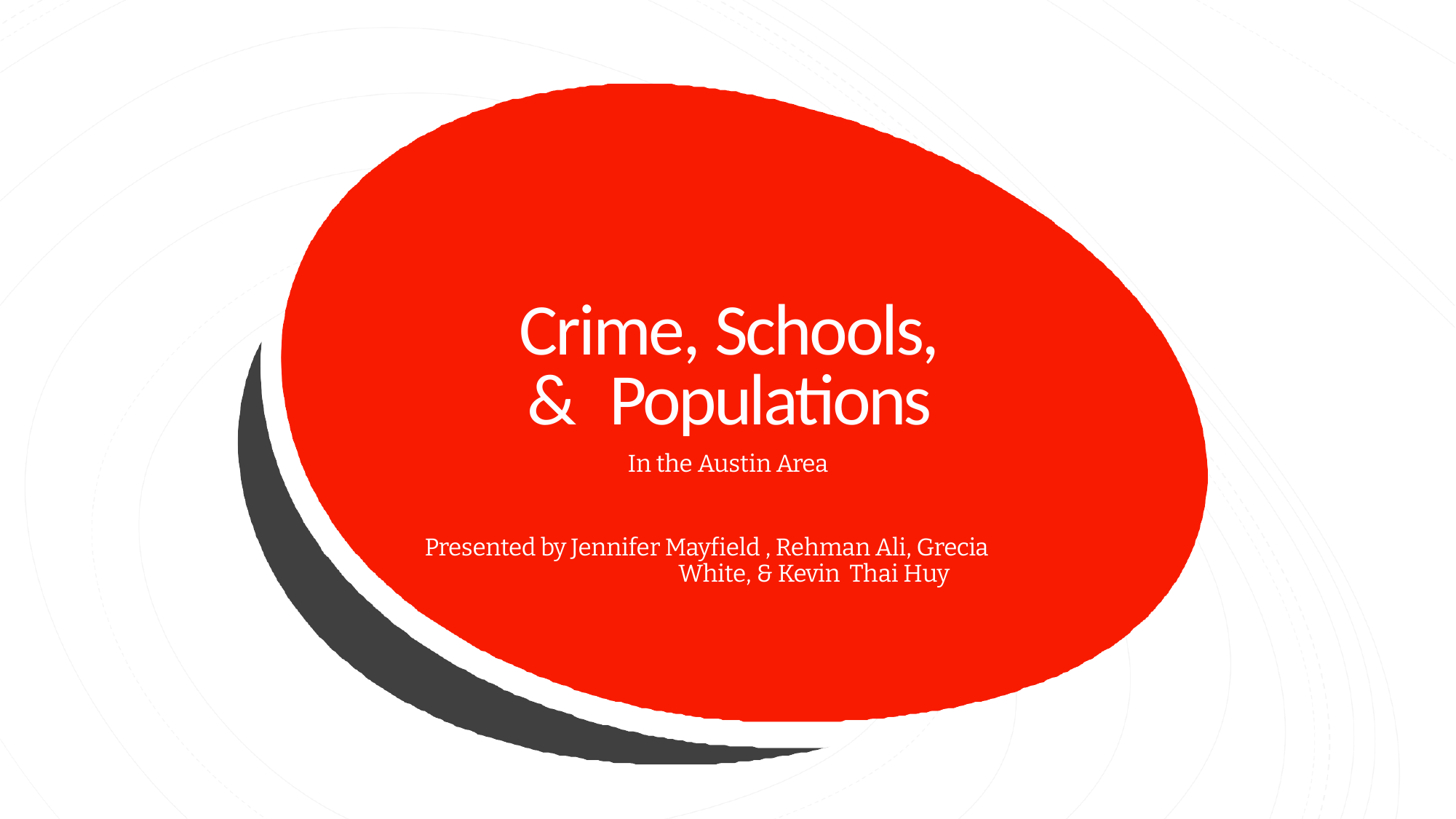

# Crime, Schools, &  Populations
In the Austin Area
Presented by Jennifer Mayfield , Rehman Ali, Grecia White, & Kevin  Thai Huy